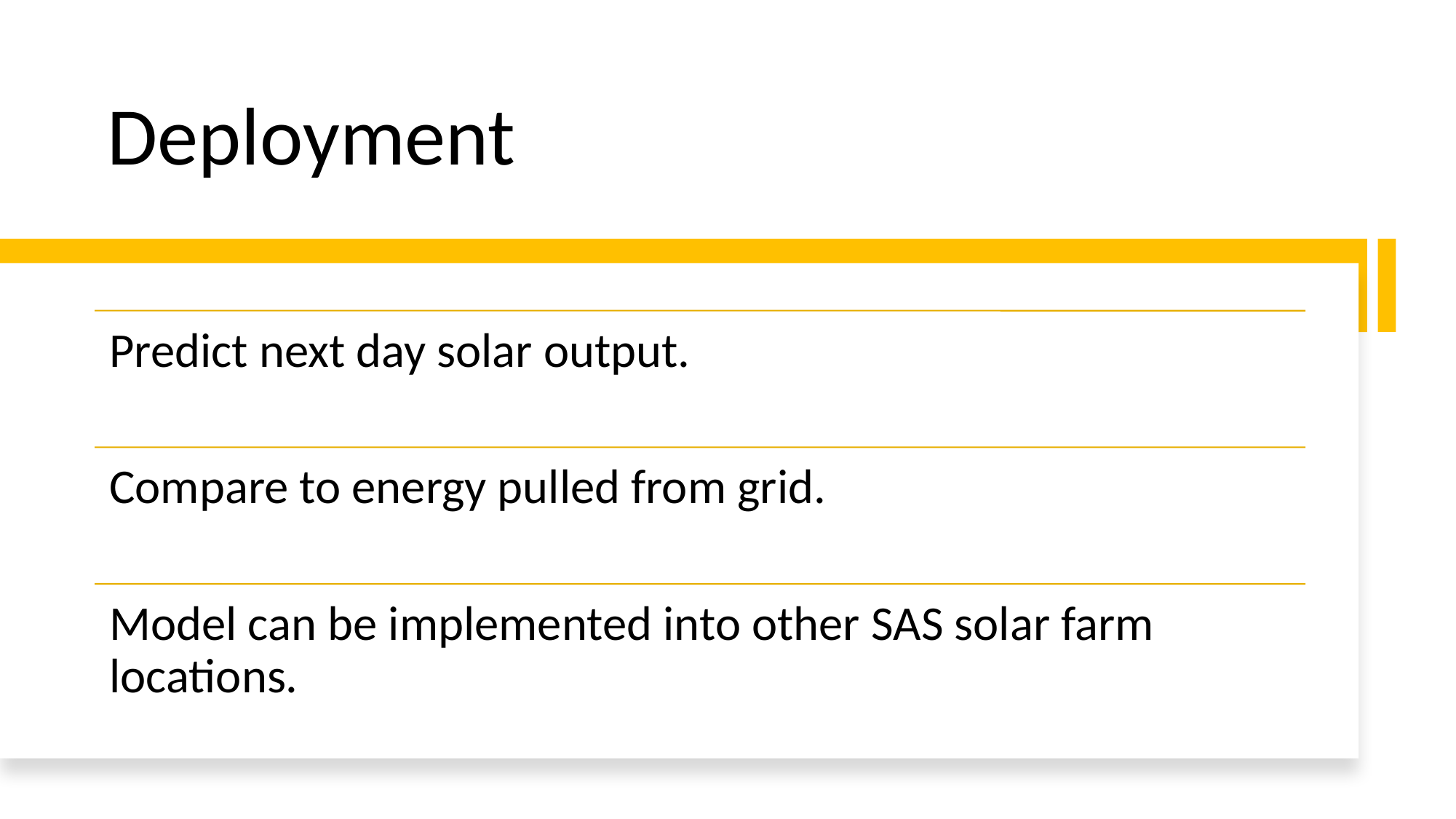

# Deployment

Predict next day solar output.
Compare to energy pulled from grid.
Model can be implemented into other SAS solar farm locations.